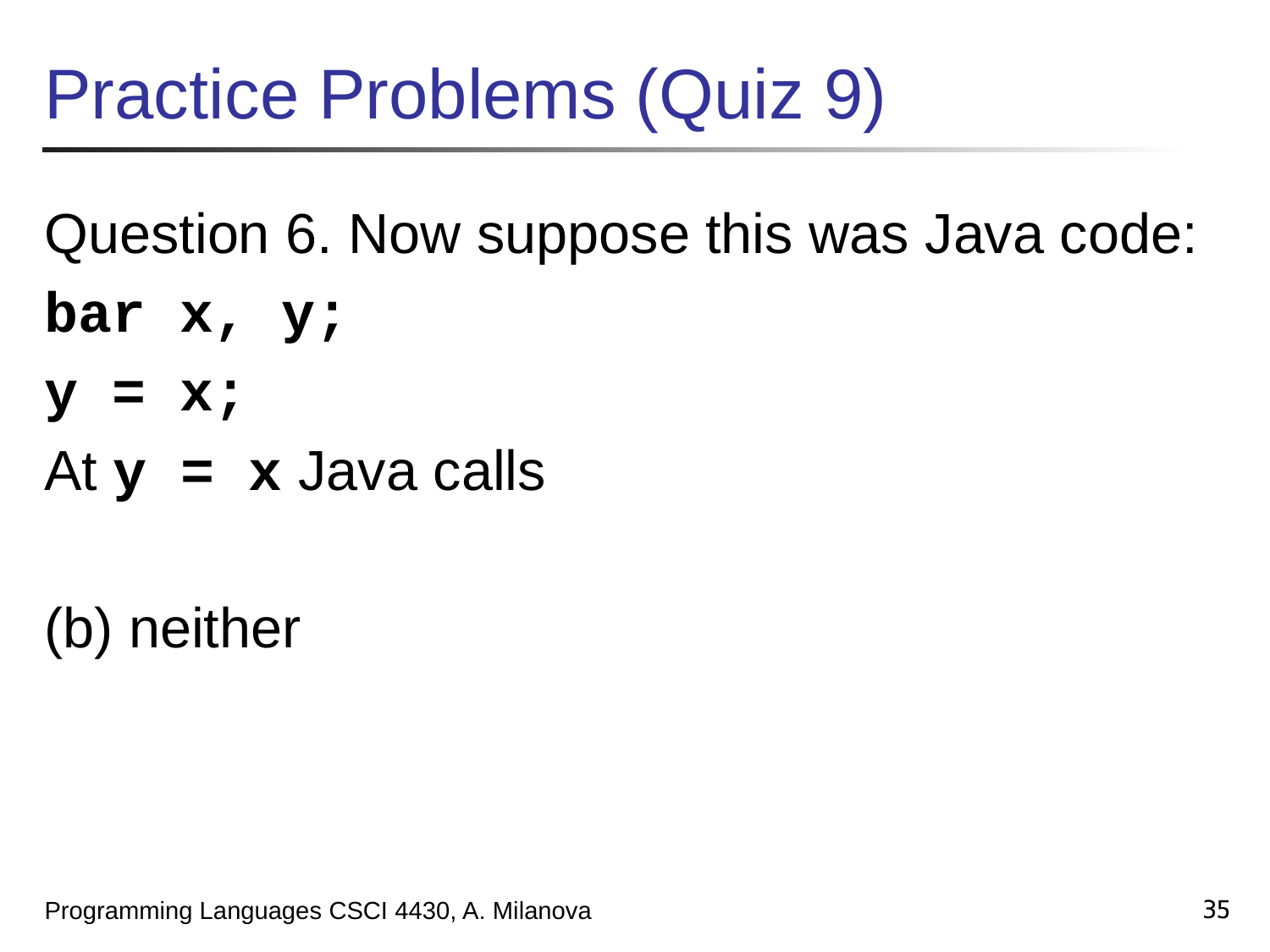

# Practice Problems (Quiz 9)
Question 6. Now suppose this was Java code:
bar x, y;
y = x;
At y = x Java calls

(b) neither
35
Programming Languages CSCI 4430, A. Milanova